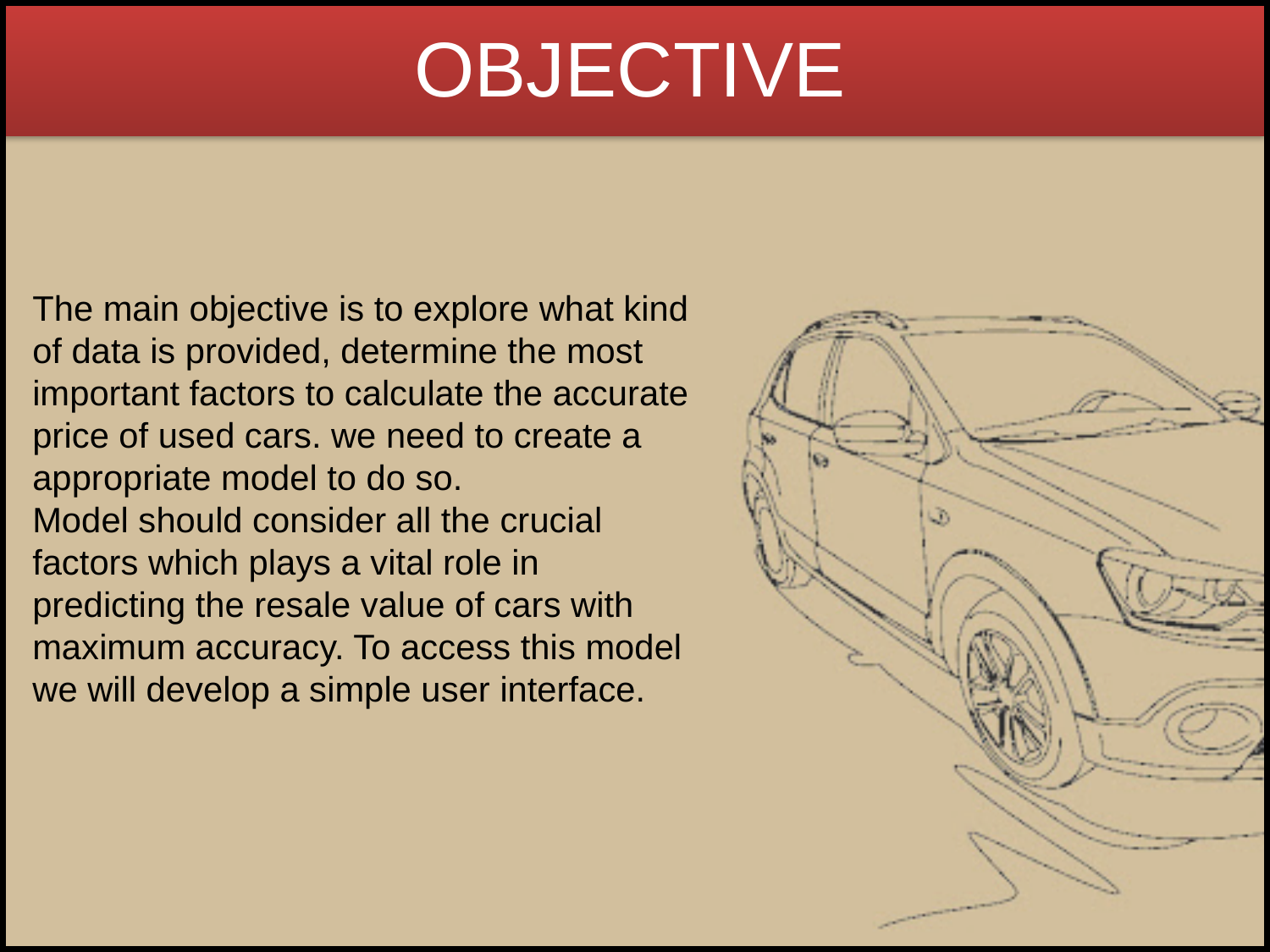

OBJECTIVE
The main objective is to explore what kind of data is provided, determine the most important factors to calculate the accurate price of used cars. we need to create a appropriate model to do so.
Model should consider all the crucial factors which plays a vital role in predicting the resale value of cars with maximum accuracy. To access this model we will develop a simple user interface.